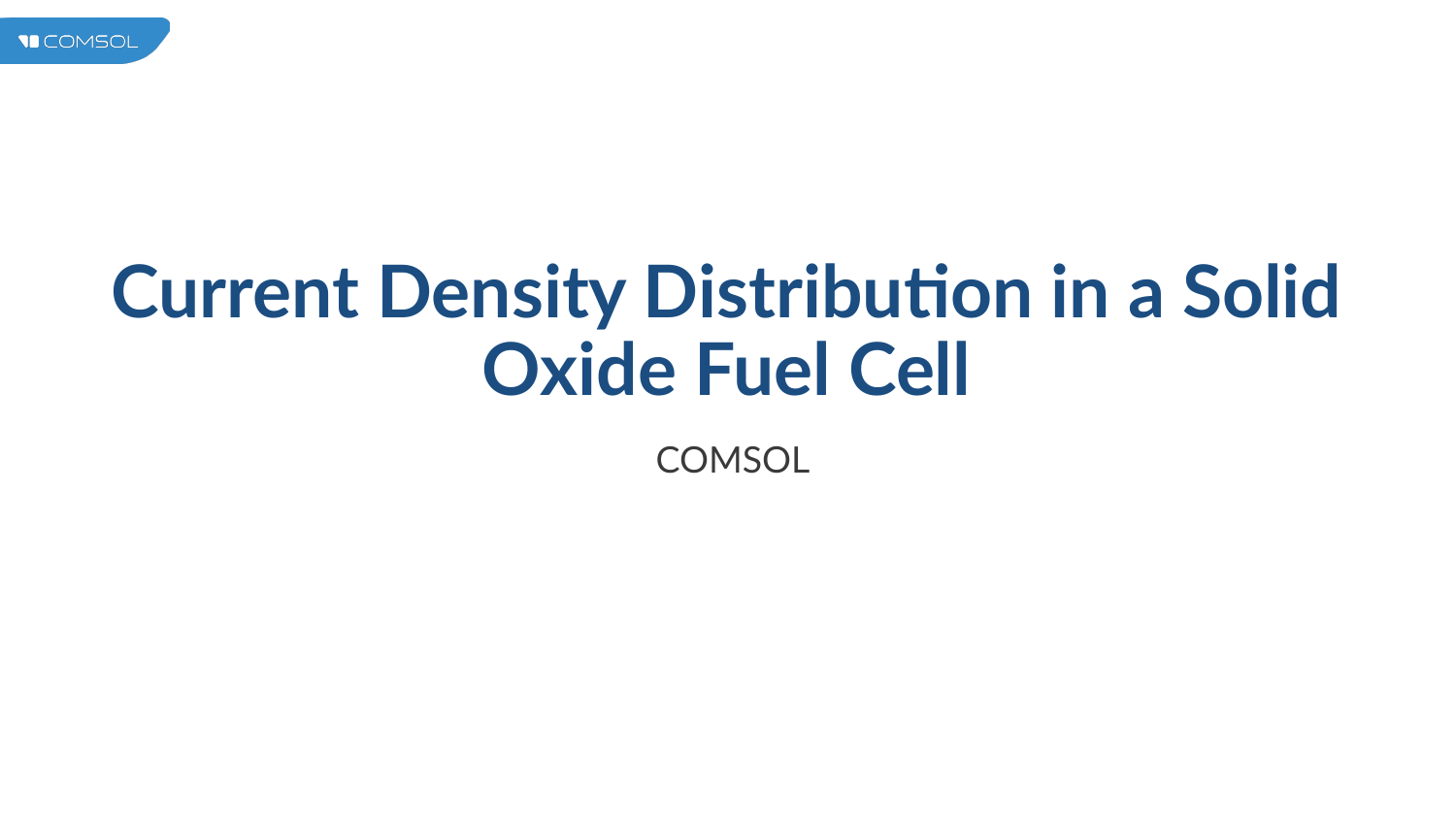

# Current Density Distribution in a Solid Oxide Fuel Cell
COMSOL